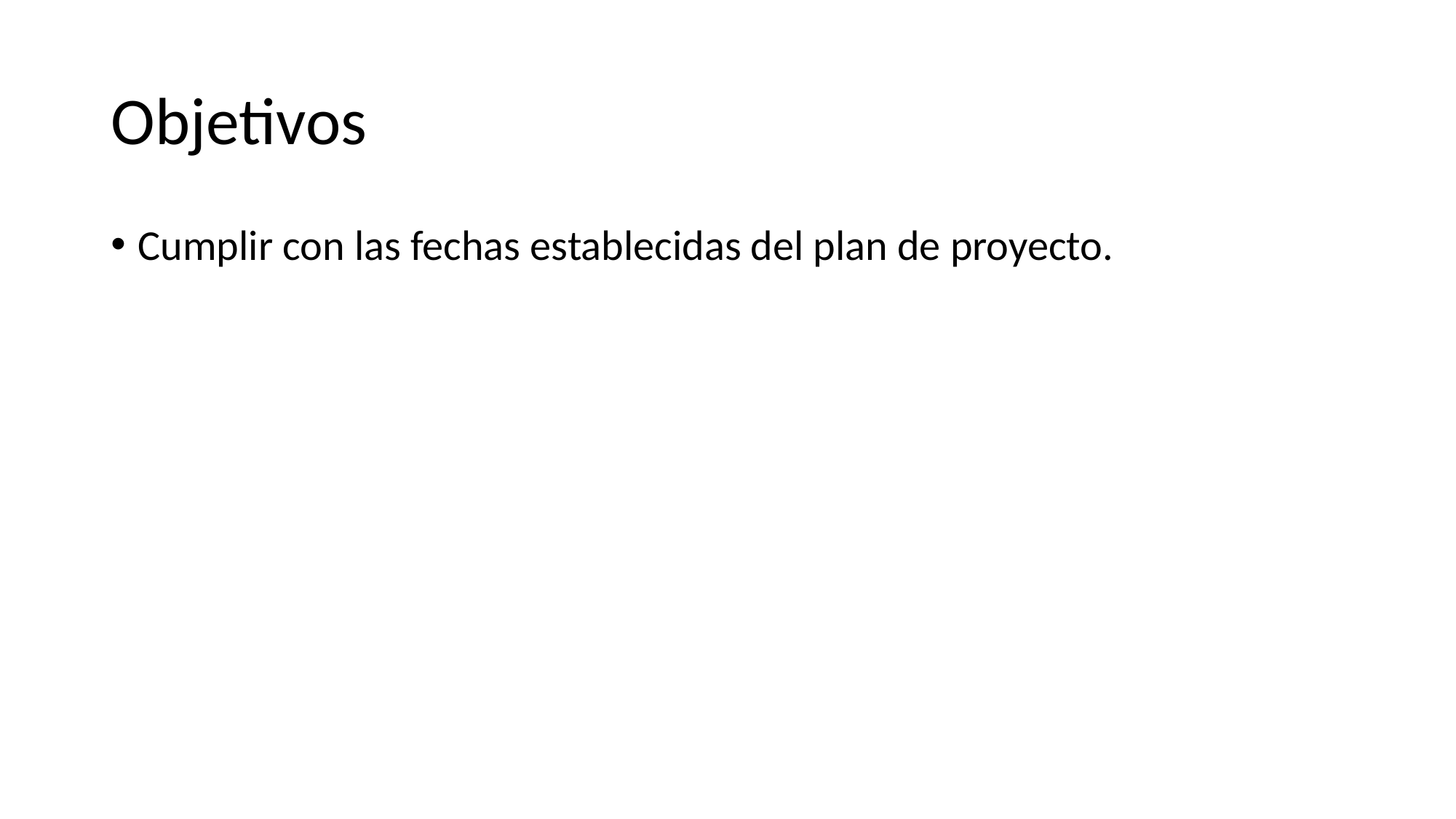

# Objetivos
Cumplir con las fechas establecidas del plan de proyecto.